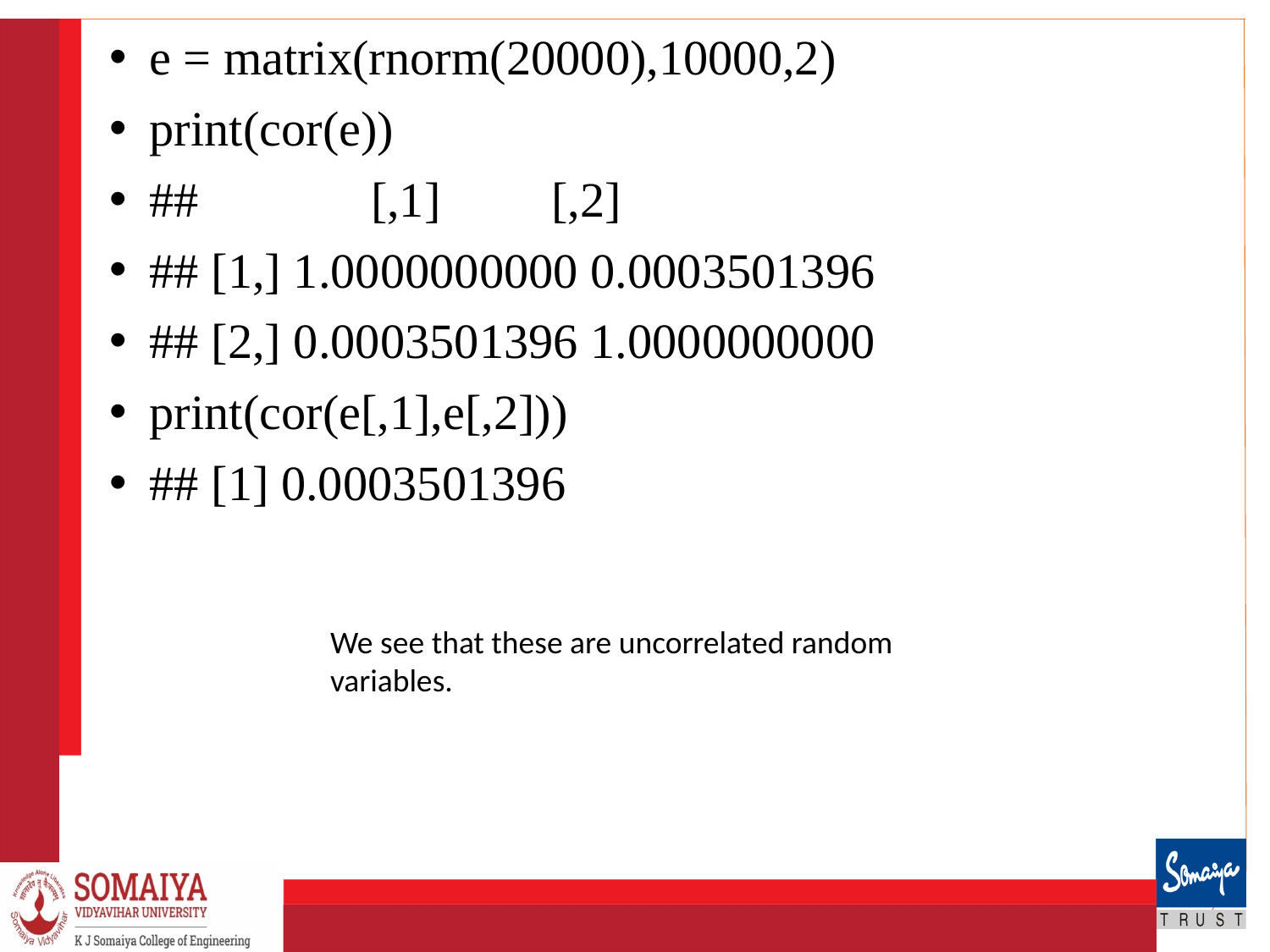

e = matrix(rnorm(20000),10000,2)
print(cor(e))
##              [,1]         [,2]
## [1,] 1.0000000000 0.0003501396
## [2,] 0.0003501396 1.0000000000
print(cor(e[,1],e[,2]))
## [1] 0.0003501396
We see that these are uncorrelated random variables.